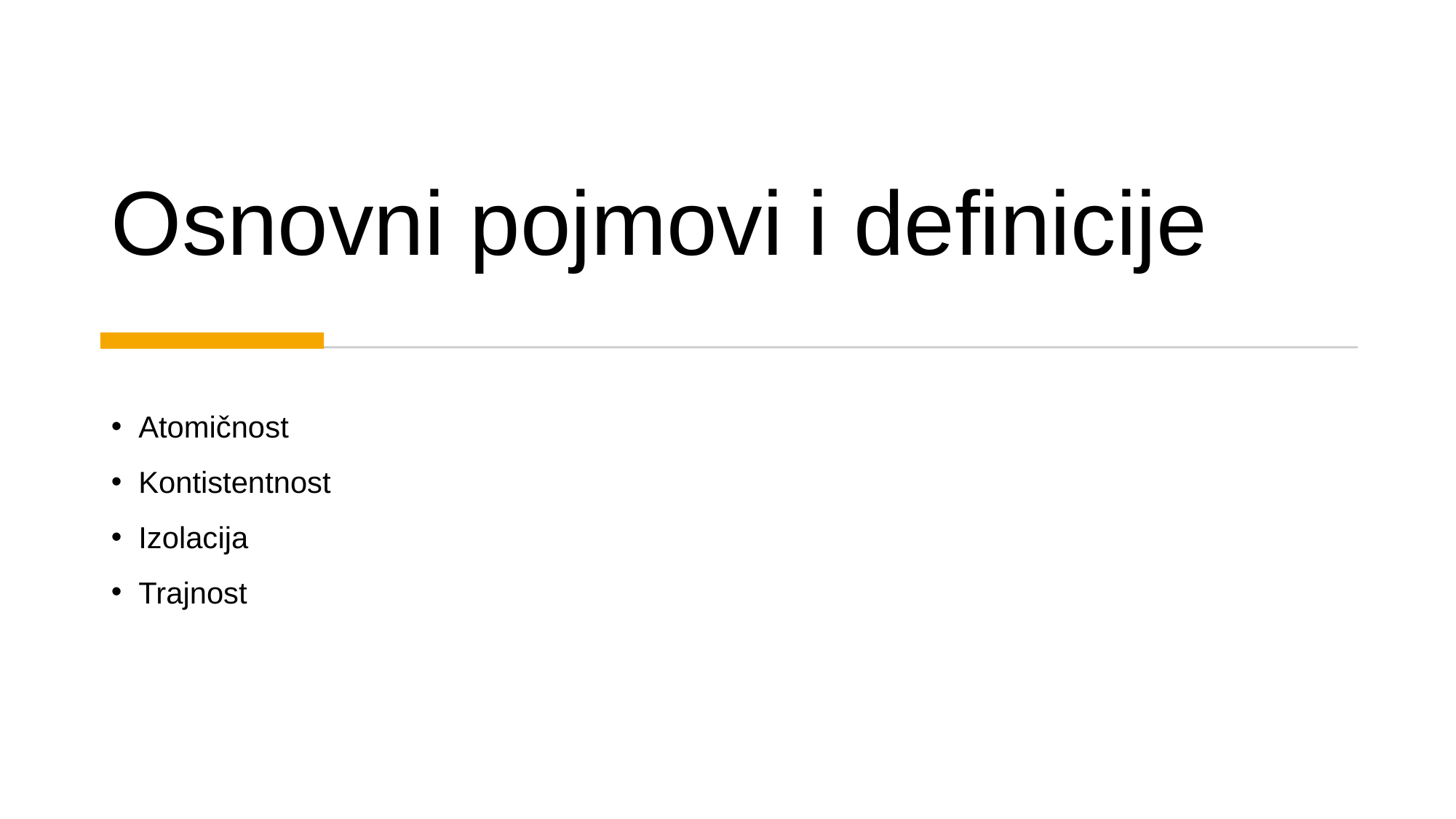

# Osnovni pojmovi i definicije

Atomičnost
Kontistentnost
Izolacija
Trajnost